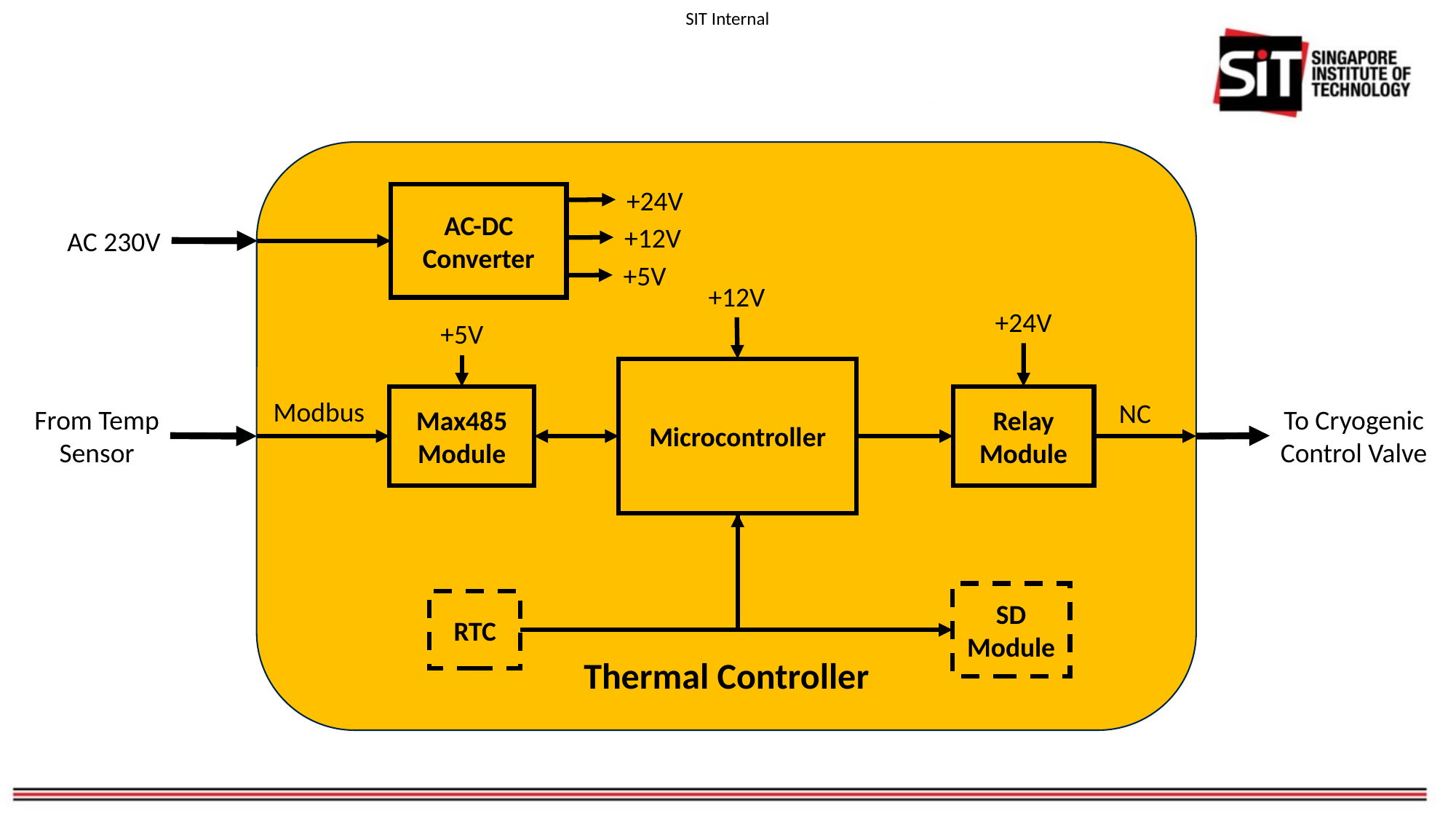

Thermal Controller
+24V
AC-DC
Converter
+12V
AC 230V
+5V
+12V
+24V
+5V
Microcontroller
Relay Module
Max485
Module
Modbus
NC
From Temp
Sensor
To Cryogenic
Control Valve
SD
Module
RTC